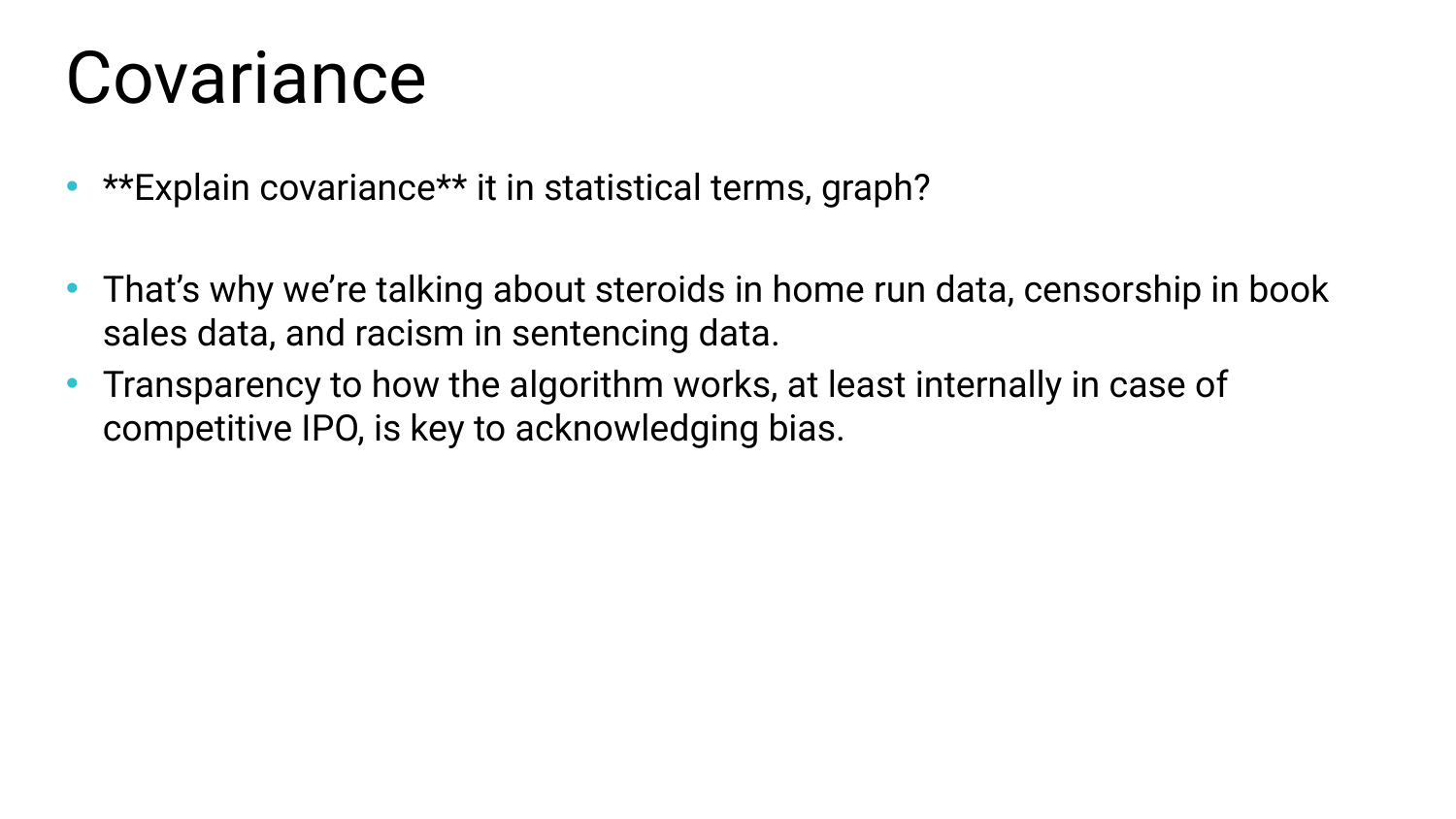

# Covariance
**Explain covariance** it in statistical terms, graph?

That’s why we’re talking about steroids in home run data, censorship in book sales data, and racism in sentencing data.
Transparency to how the algorithm works, at least internally in case of competitive IPO, is key to acknowledging bias.